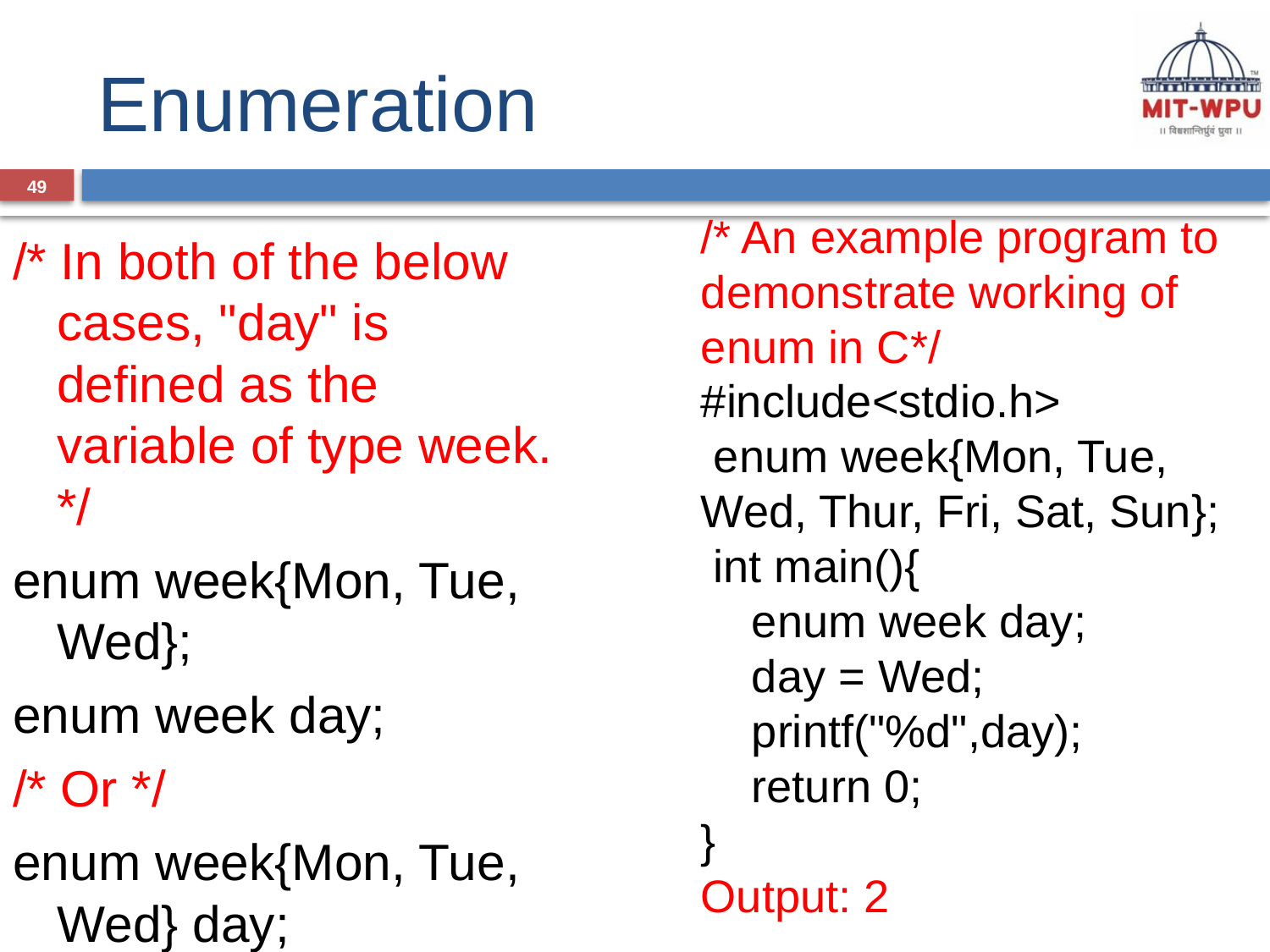

# Enumeration
49
/* An example program to demonstrate working of enum in C*/
#include<stdio.h>
 enum week{Mon, Tue, Wed, Thur, Fri, Sat, Sun};
 int main(){
    enum week day;
    day = Wed;
    printf("%d",day);
    return 0;
}
Output: 2
/* In both of the below cases, "day" is defined as the variable of type week. */
enum week{Mon, Tue, Wed};
enum week day;
/* Or */
enum week{Mon, Tue, Wed} day;